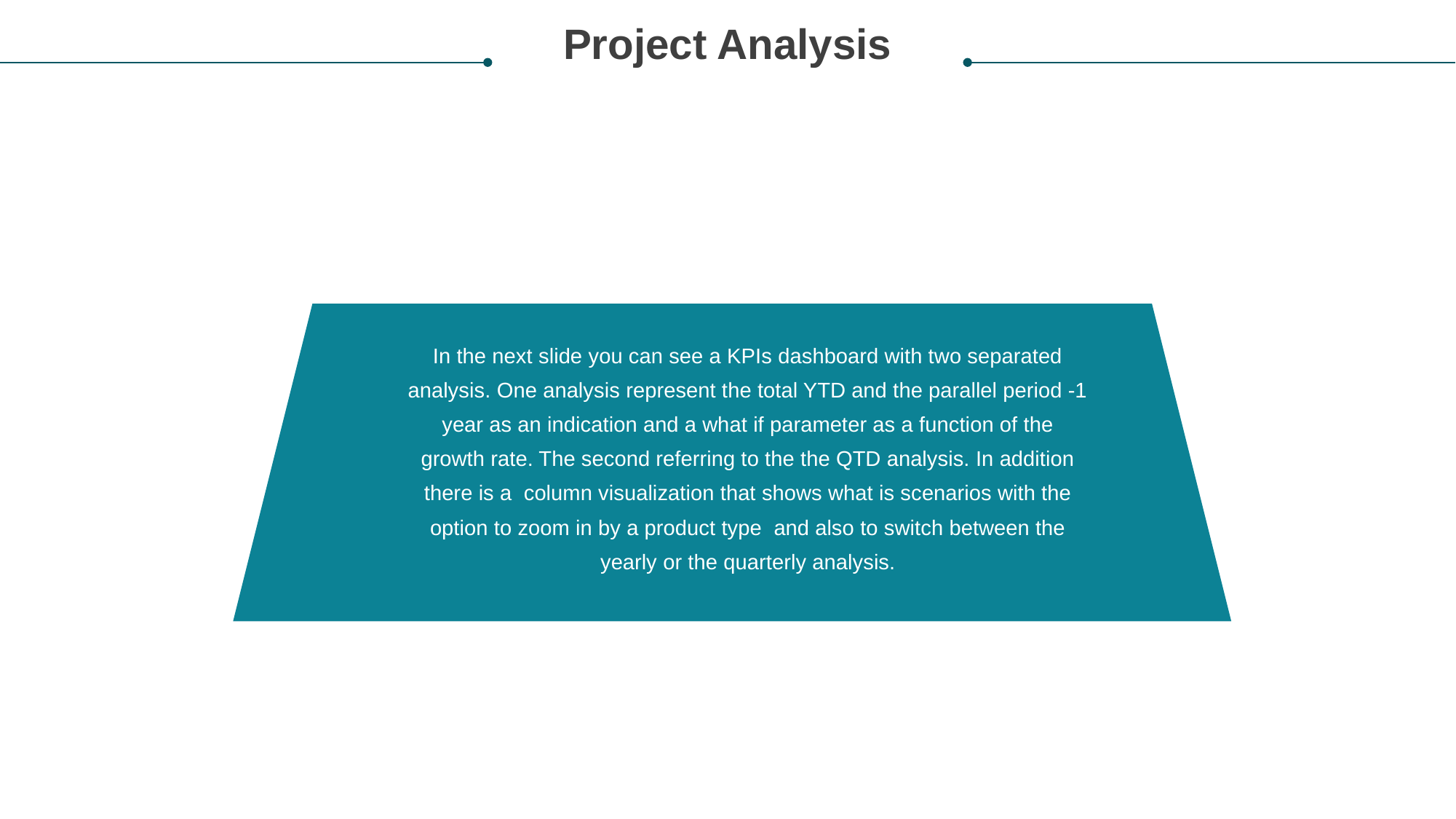

Project Analysis

In the next slide you can see a KPIs dashboard with two separated analysis. One analysis represent the total YTD and the parallel period -1 year as an indication and a what if parameter as a function of the growth rate. The second referring to the the QTD analysis. In addition there is a  column visualization that shows what is scenarios with the option to zoom in by a product type  and also to switch between the yearly or the quarterly analysis.